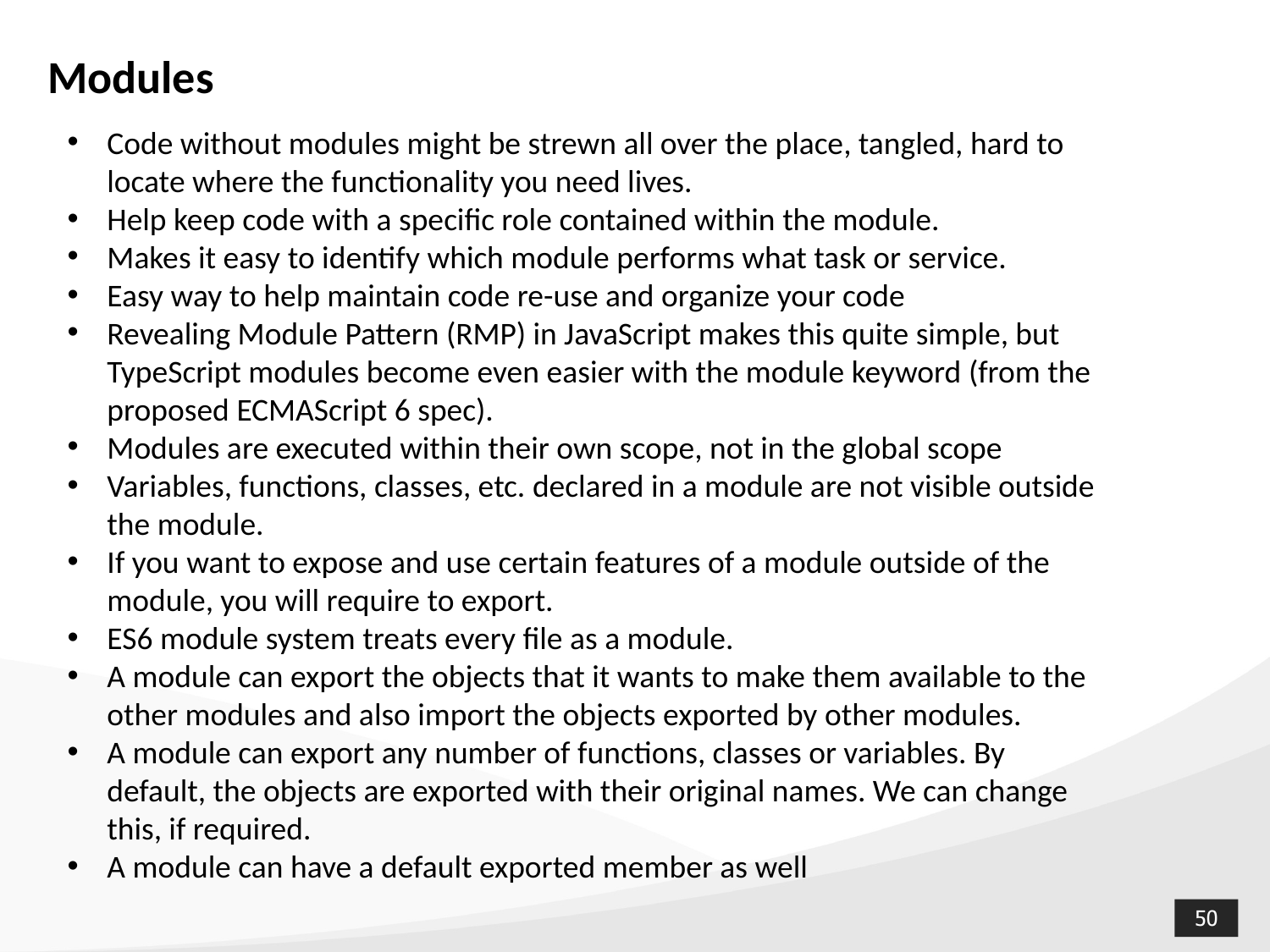

# Modules
Code without modules might be strewn all over the place, tangled, hard to locate where the functionality you need lives.
Help keep code with a specific role contained within the module.
Makes it easy to identify which module performs what task or service.
Easy way to help maintain code re-use and organize your code
Revealing Module Pattern (RMP) in JavaScript makes this quite simple, but TypeScript modules become even easier with the module keyword (from the proposed ECMAScript 6 spec).
Modules are executed within their own scope, not in the global scope
Variables, functions, classes, etc. declared in a module are not visible outside the module.
If you want to expose and use certain features of a module outside of the module, you will require to export.
ES6 module system treats every file as a module.
A module can export the objects that it wants to make them available to the other modules and also import the objects exported by other modules.
A module can export any number of functions, classes or variables. By default, the objects are exported with their original names. We can change this, if required.
A module can have a default exported member as well